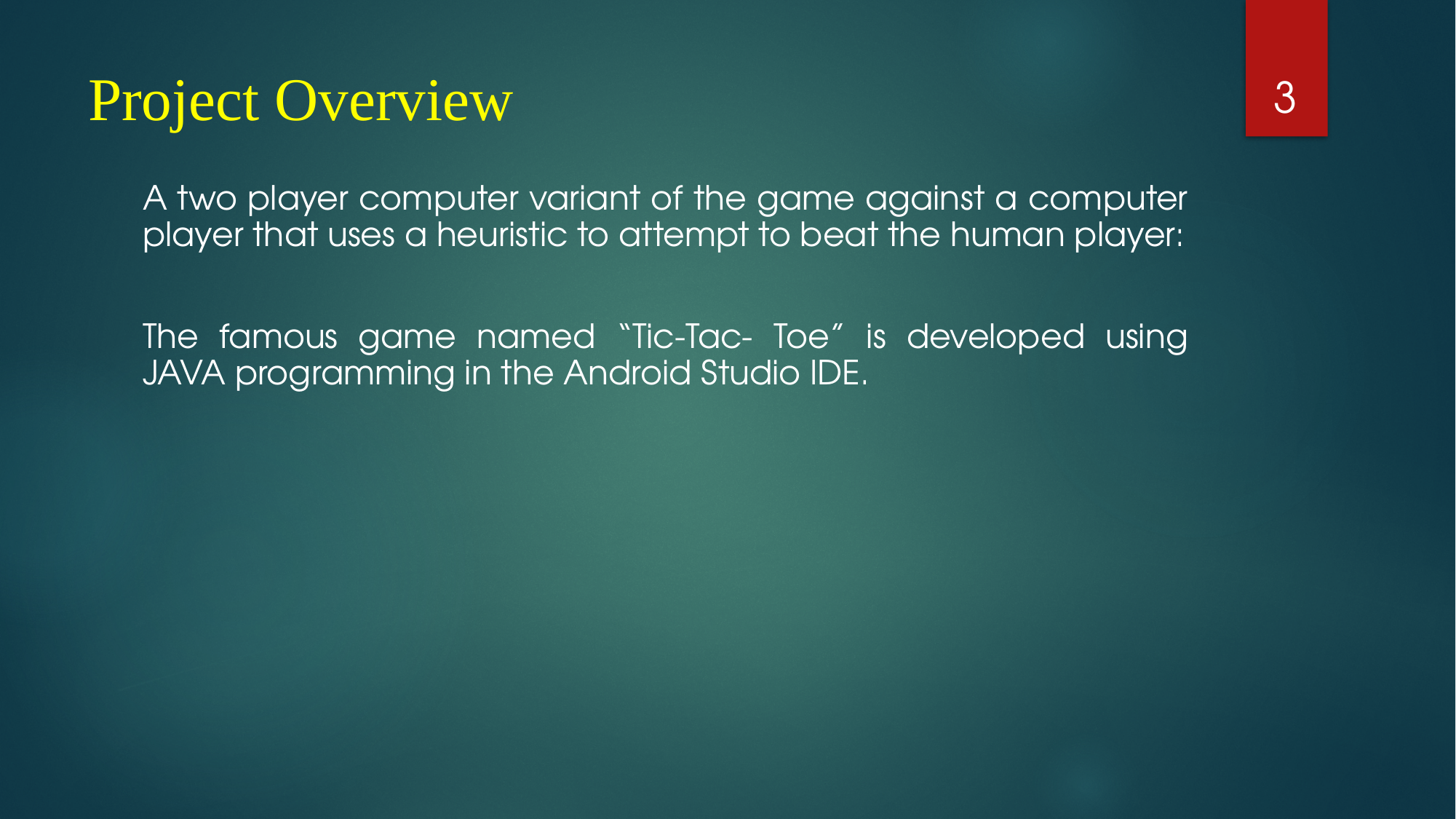

3
# Project Overview
A two player computer variant of the game against a computer player that uses a heuristic to attempt to beat the human player:

The famous game named “Tic-Tac- Toe” is developed using JAVA programming in the Android Studio IDE.